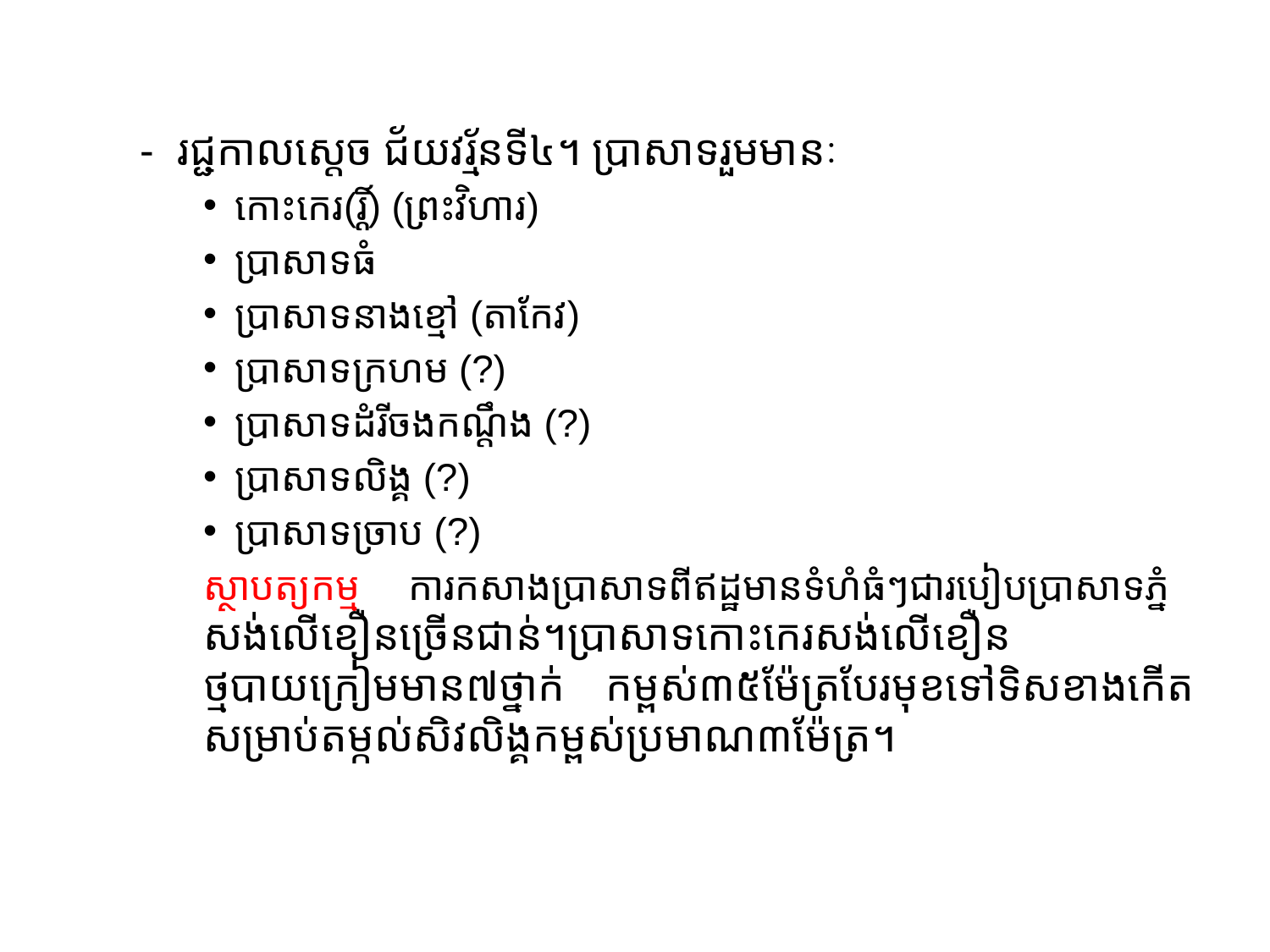

#
-  រជ្ជកាលស្តេច ជ័យវរ្ម័នទី៤។ ប្រាសាទរួមមានៈ
កោះកេរ(រ្តិ៍) (ព្រះវិហារ)
ប្រាសាទធំ
ប្រាសាទនាងខ្មៅ (តាកែវ)
ប្រាសាទក្រហម (?)
ប្រាសាទដំរីចងកណ្តឹង (?)
ប្រាសាទលិង្គ (?)
ប្រាសាទច្រាប (?)
ស្ថាបត្យកម្ម  ការកសាងប្រាសាទពីឥដ្ឋមានទំហំធំៗជារបៀបប្រាសាទភ្នំ  សង់លើខឿនច្រើនជាន់។ប្រាសាទកោះកេរសង់លើខឿនថ្មបាយក្រៀមមាន៧ថ្នាក់ កម្ពស់៣៥ម៉ែត្របែរមុខទៅទិសខាងកើតសម្រាប់តម្កល់សិវលិង្គកម្ពស់ប្រមាណ៣ម៉ែត្រ។